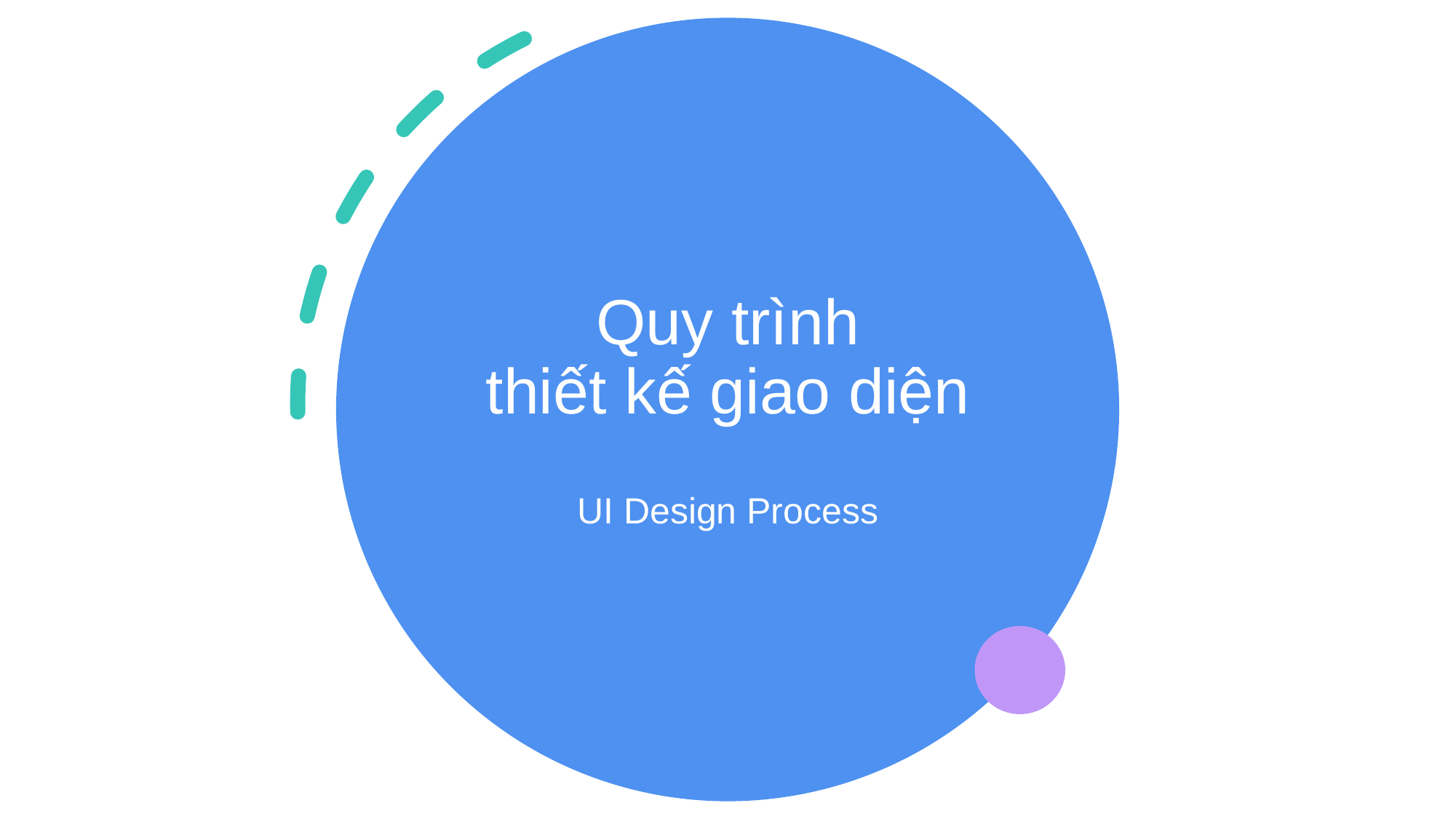

# Quy trình thiết kế giao diện
UI Design Process